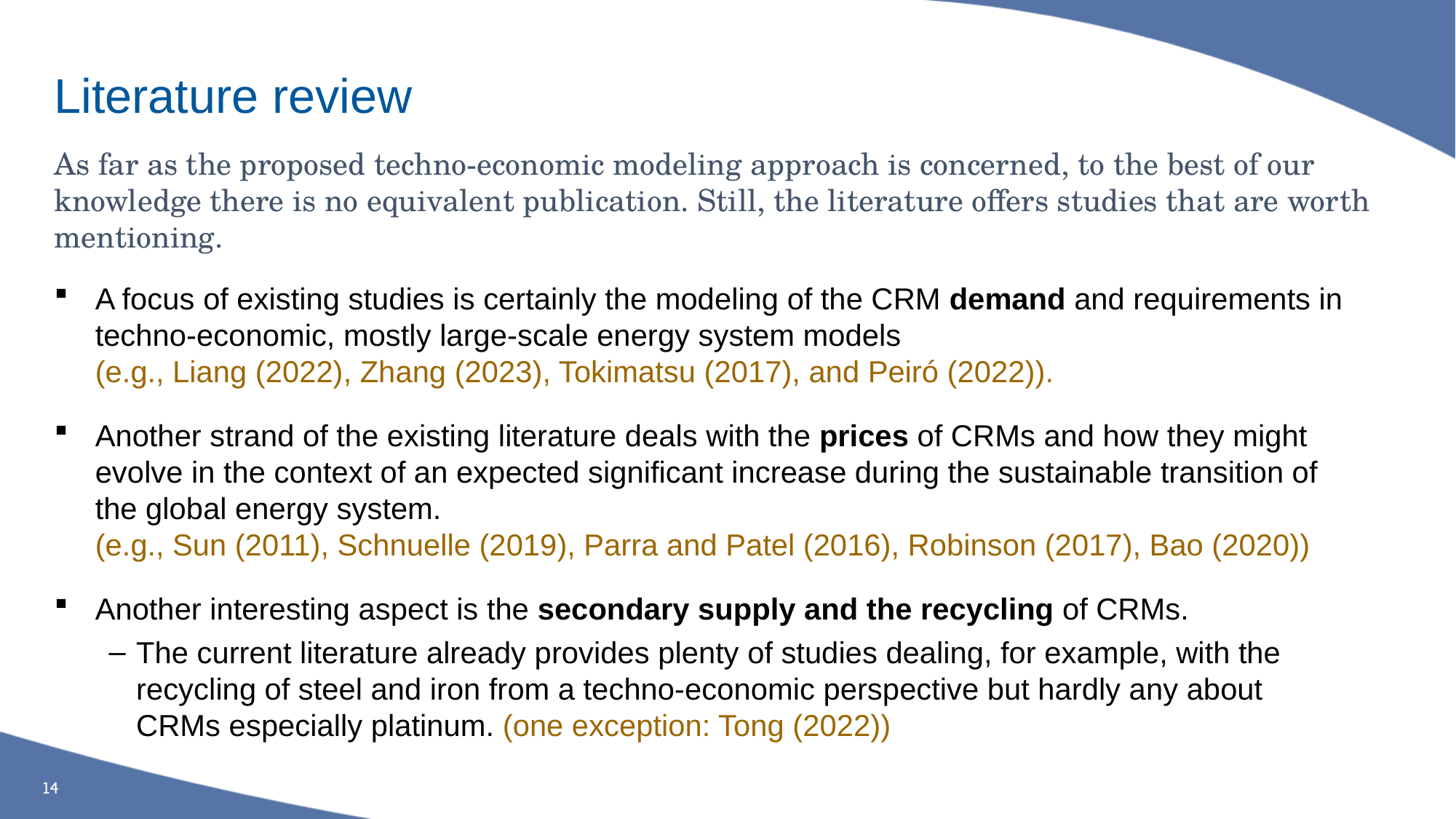

# Literature review
As far as the proposed techno-economic modeling approach is concerned, to the best of our knowledge there is no equivalent publication. Still, the literature offers studies that are worth mentioning.

A focus of existing studies is certainly the modeling of the CRM demand and requirements in techno-economic, mostly large-scale energy system models
(e.g., Liang (2022), Zhang (2023), Tokimatsu (2017), and Peiró (2022)).
Another strand of the existing literature deals with the prices of CRMs and how they might evolve in the context of an expected significant increase during the sustainable transition of the global energy system.
(e.g., Sun (2011), Schnuelle (2019), Parra and Patel (2016), Robinson (2017), Bao (2020))
Another interesting aspect is the secondary supply and the recycling of CRMs.
The current literature already provides plenty of studies dealing, for example, with the recycling of steel and iron from a techno-economic perspective but hardly any about CRMs especially platinum. (one exception: Tong (2022))

14